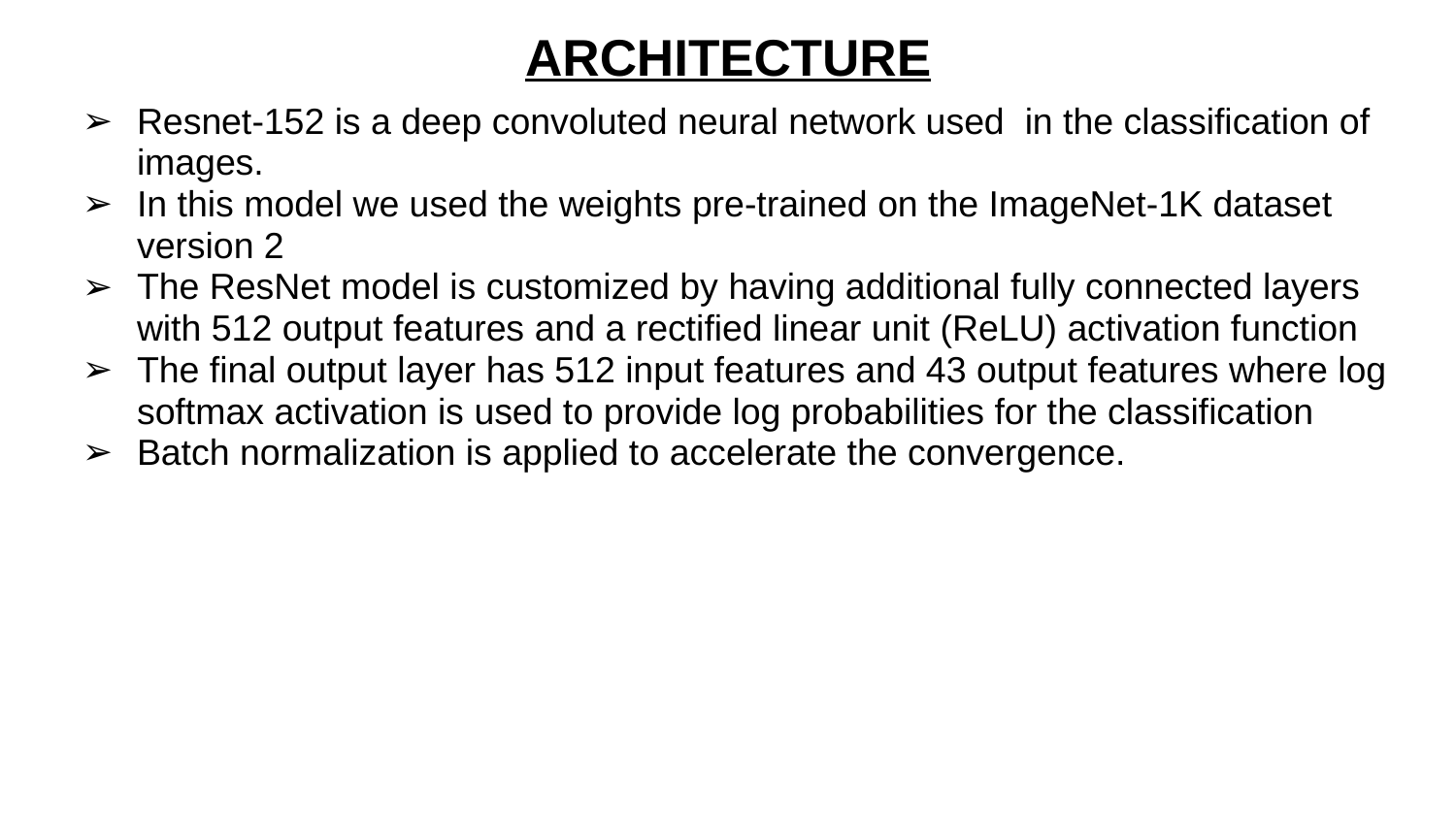

# ARCHITECTURE

Resnet-152 is a deep convoluted neural network used  in the classification of images.
In this model we used the weights pre-trained on the ImageNet-1K dataset version 2
The ResNet model is customized by having additional fully connected layers with 512 output features and a rectified linear unit (ReLU) activation function
The final output layer has 512 input features and 43 output features where log softmax activation is used to provide log probabilities for the classification
Batch normalization is applied to accelerate the convergence.